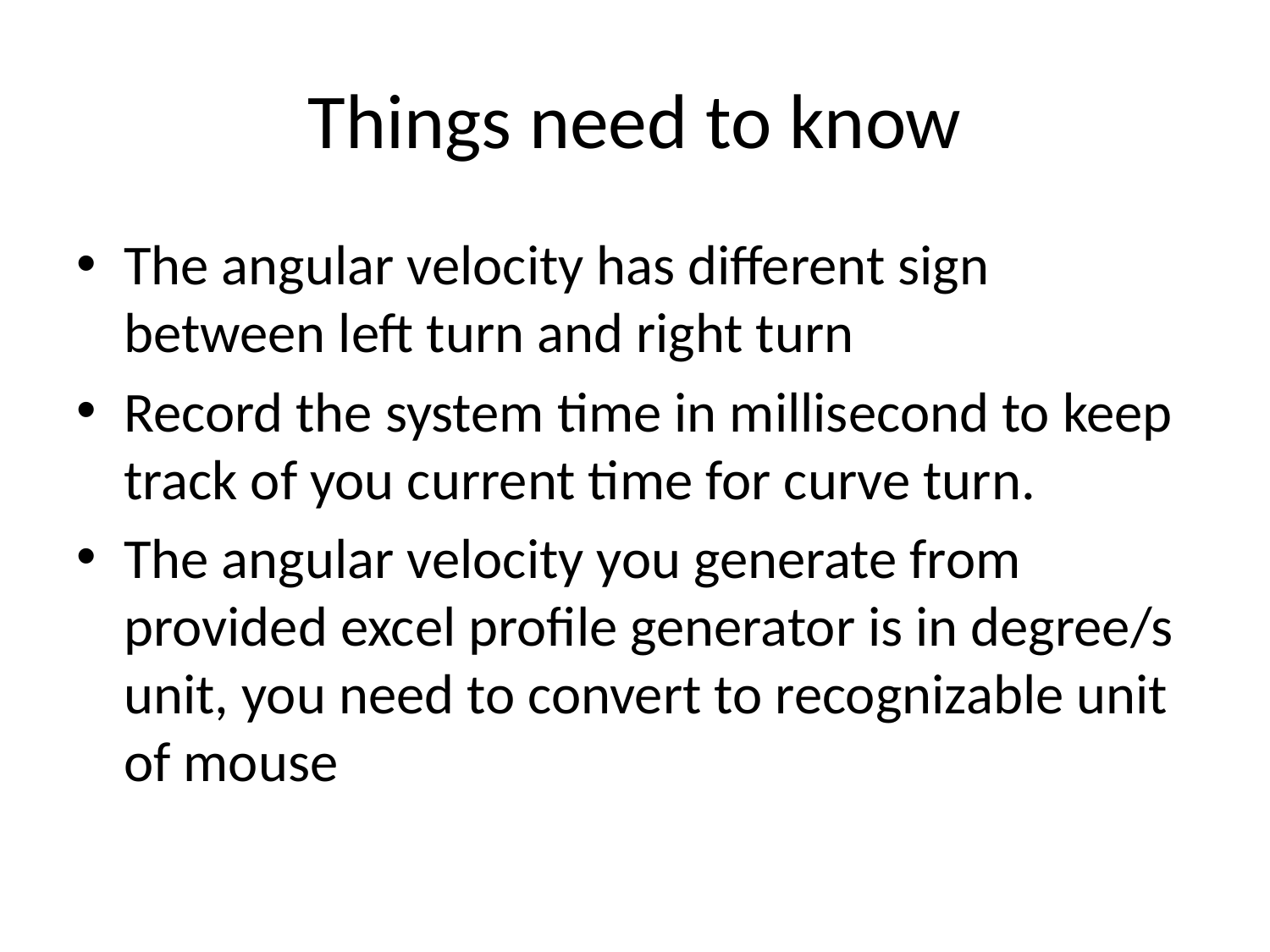

# Things need to know
The angular velocity has different sign between left turn and right turn
Record the system time in millisecond to keep track of you current time for curve turn.
The angular velocity you generate from provided excel profile generator is in degree/s unit, you need to convert to recognizable unit of mouse